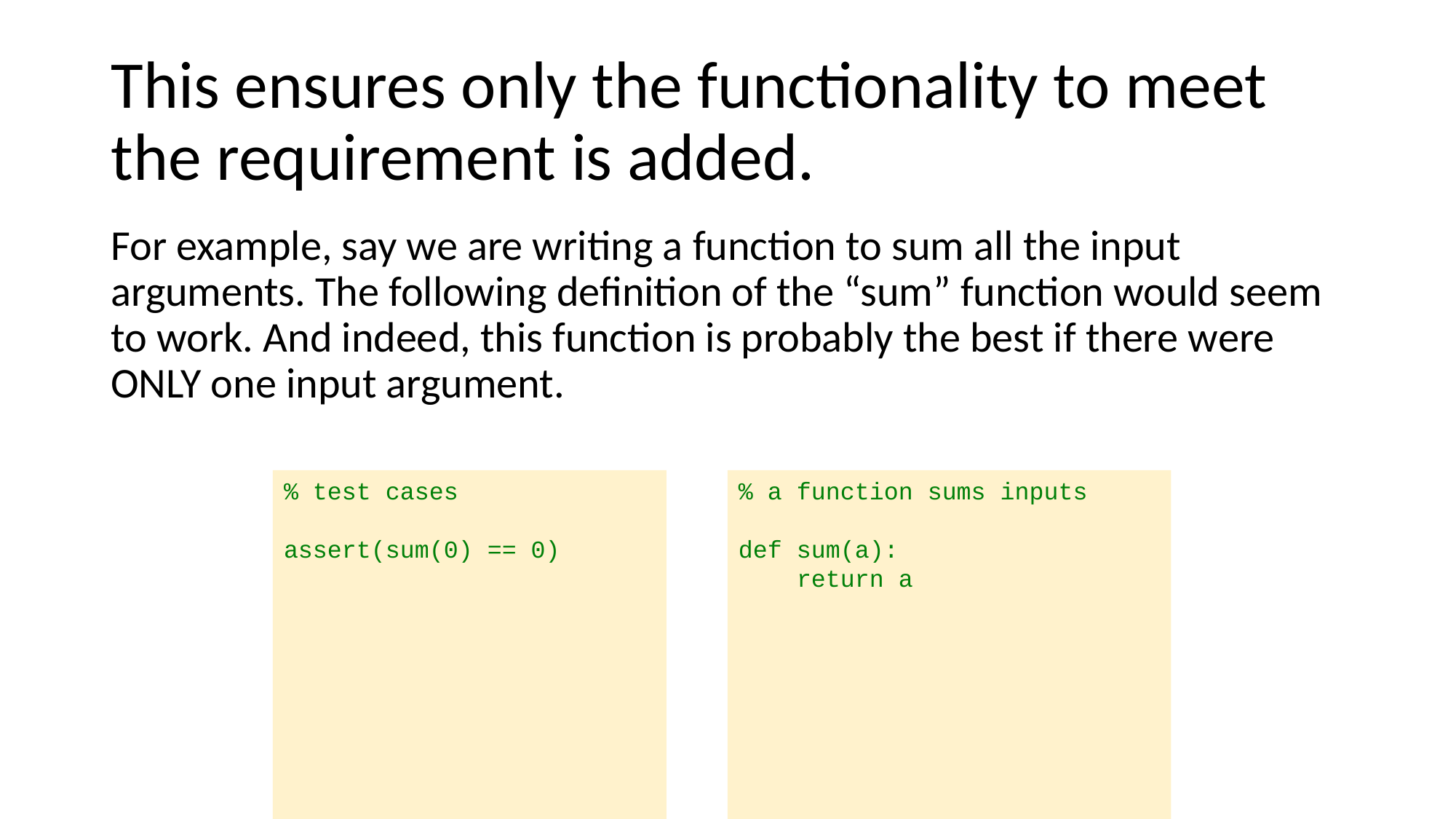

# This ensures only the functionality to meet the requirement is added.
For example, say we are writing a function to sum all the input arguments. The following definition of the “sum” function would seem to work. And indeed, this function is probably the best if there were ONLY one input argument.
% a function sums inputs

def sum(a):
    return a

% test cases

assert(sum(0) == 0)